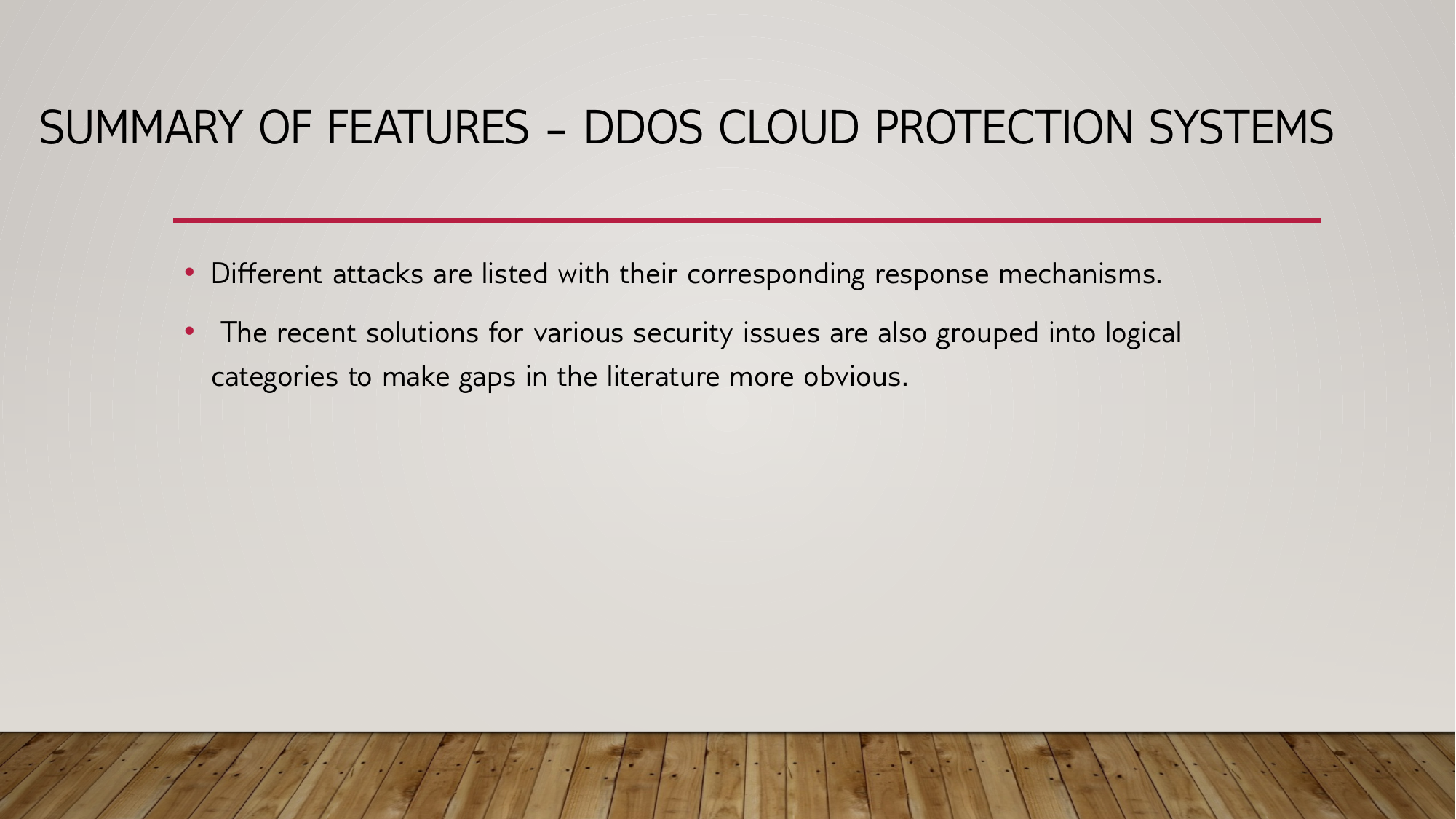

# SUMMARY OF FEATURES – DDOS CLOUD PROTECTION SYSTEMS
Different attacks are listed with their corresponding response mechanisms.
 The recent solutions for various security issues are also grouped into logical categories to make gaps in the literature more obvious.